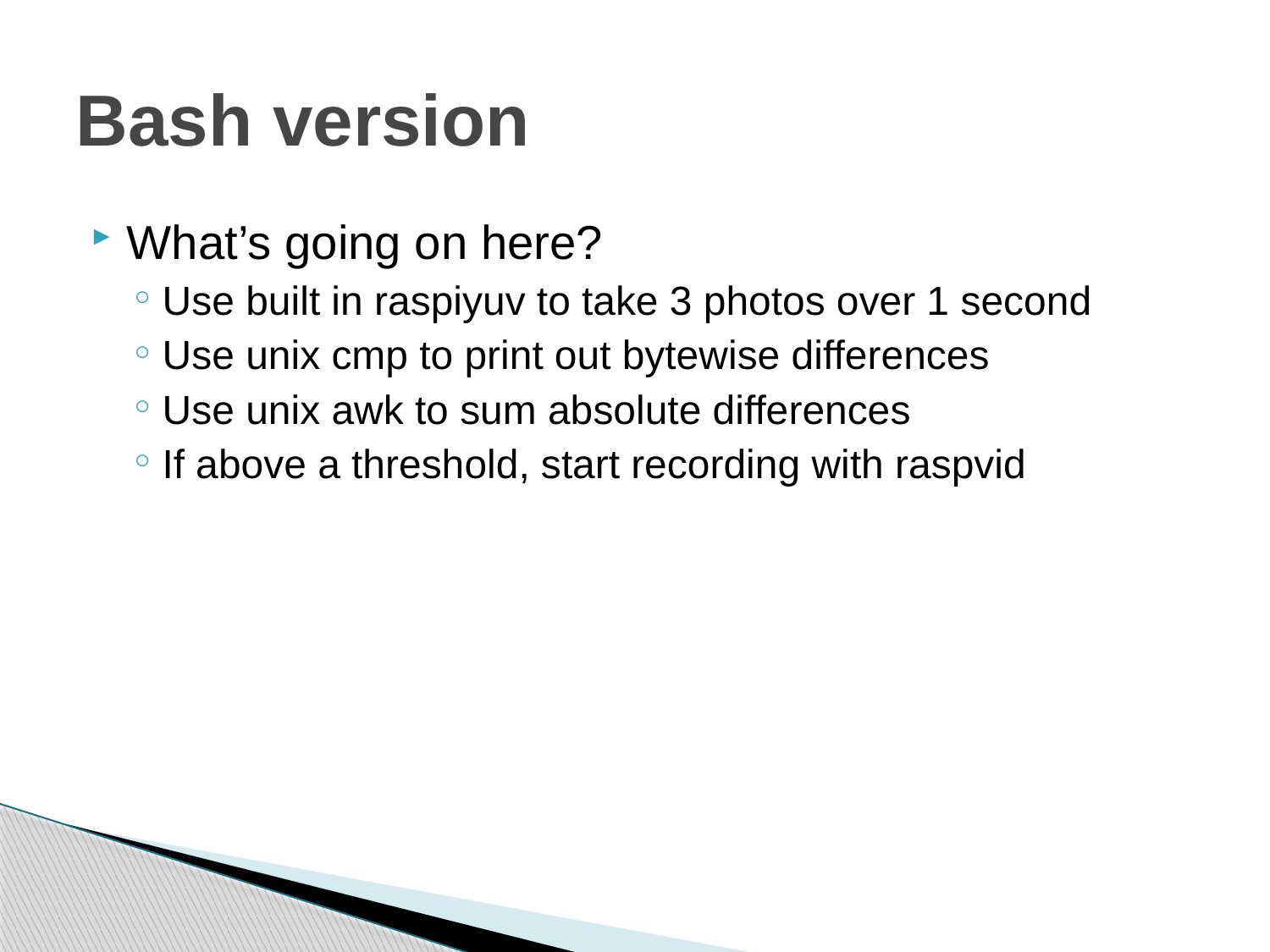

# Bash version
What’s going on here?
Use built in raspiyuv to take 3 photos over 1 second
Use unix cmp to print out bytewise differences
Use unix awk to sum absolute differences
If above a threshold, start recording with raspvid